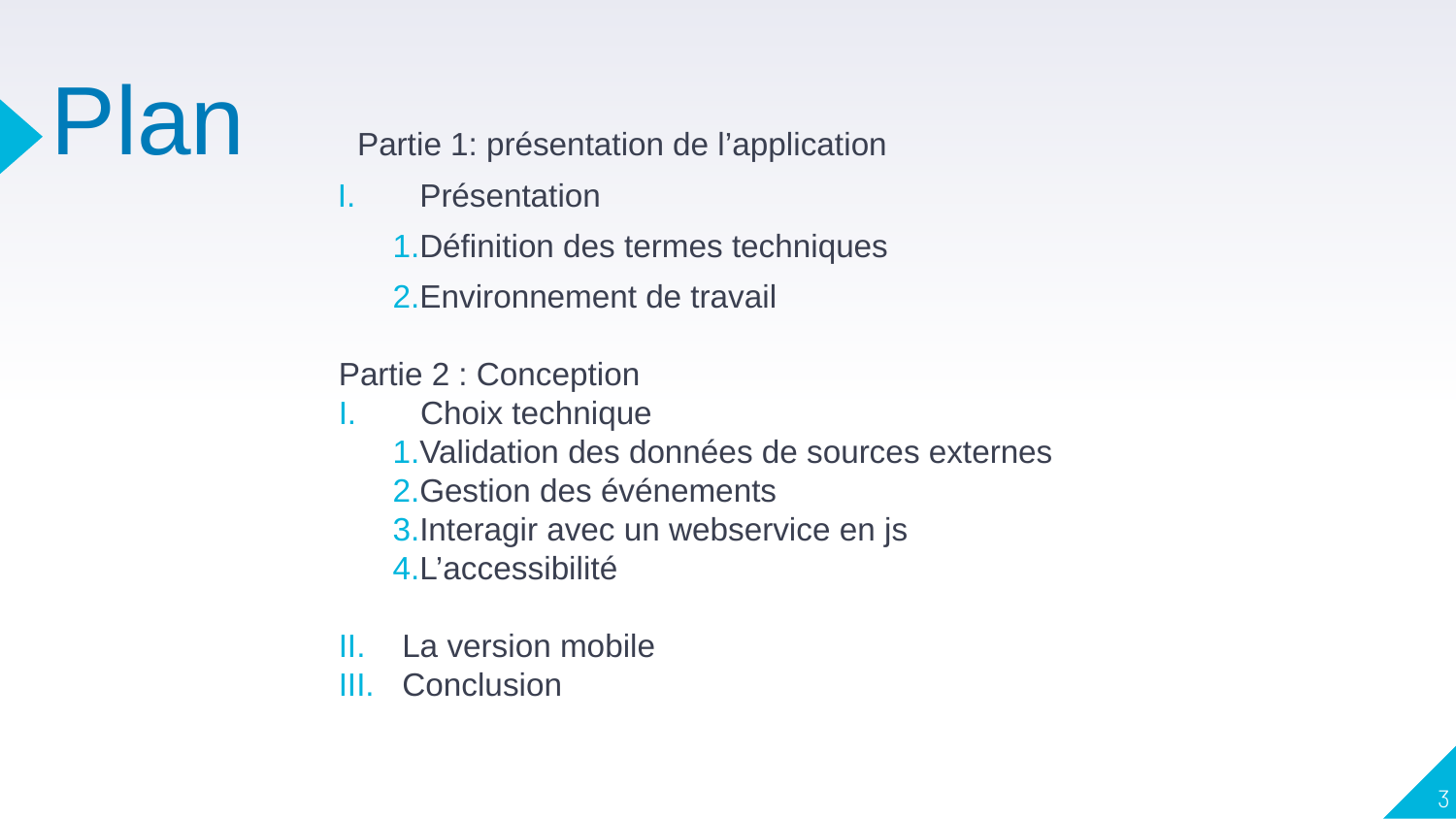

# Plan
   Partie 1: présentation de l’application
Présentation
Définition des termes techniques
Environnement de travail

Partie 2 : Conception
Choix technique
Validation des données de sources externes
Gestion des événements
Interagir avec un webservice en js
L’accessibilité

La version mobile
Conclusion

3